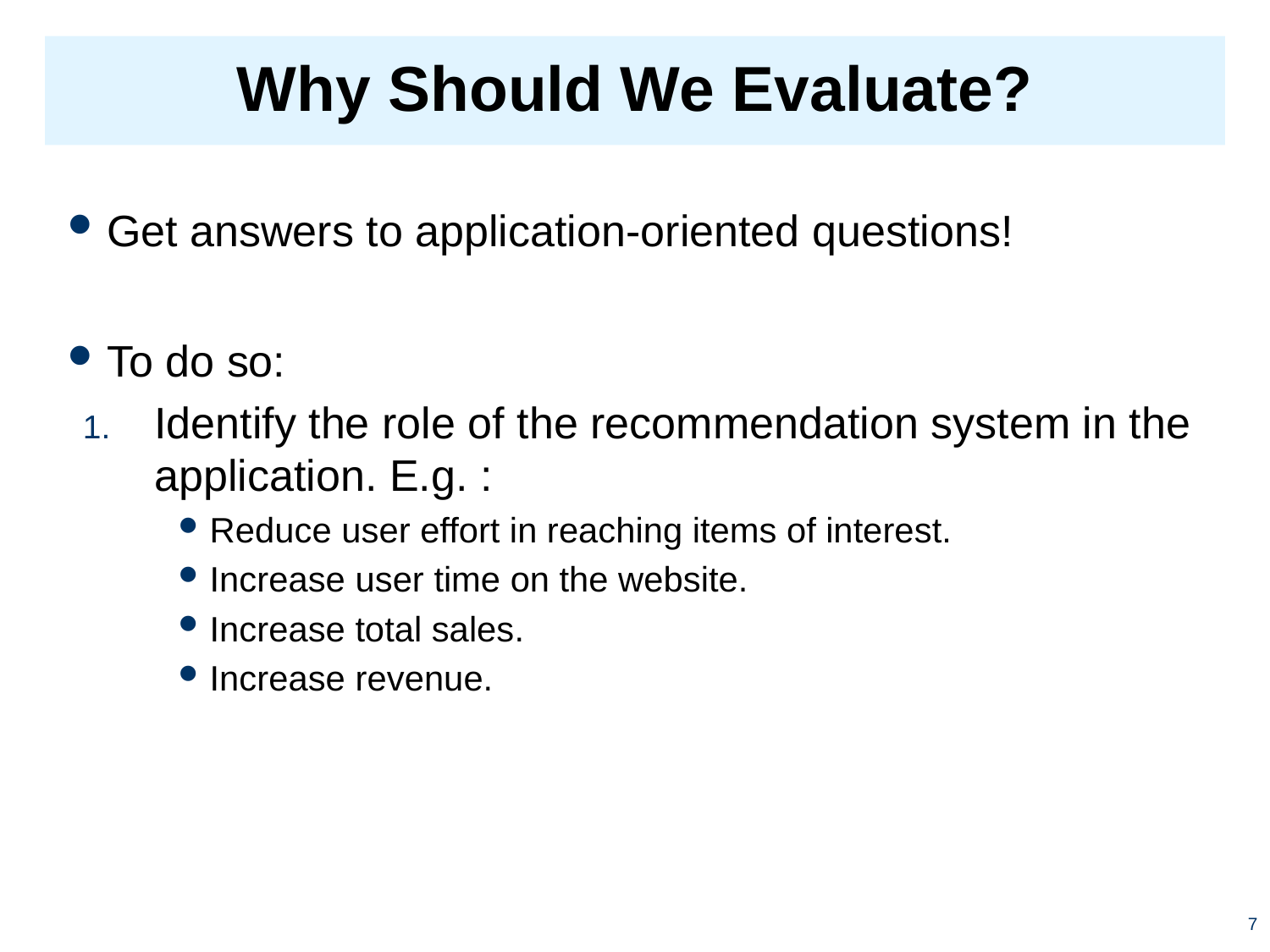

# Why Should We Evaluate?
Get answers to application-oriented questions!

To do so:
Identify the role of the recommendation system in the application. E.g. :
Reduce user effort in reaching items of interest.
Increase user time on the website.
Increase total sales.
Increase revenue.
7